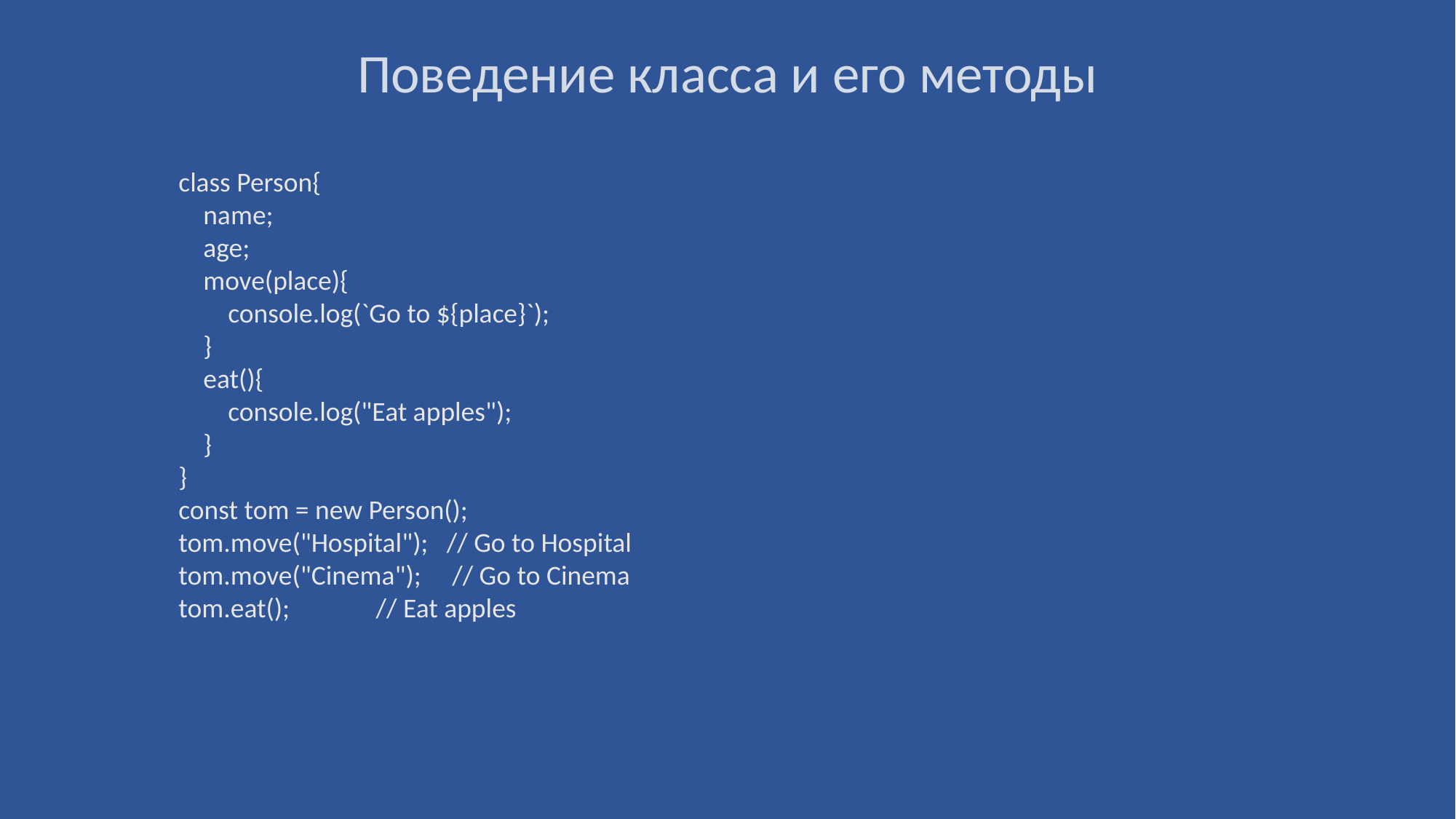

# Поведение класса и его методы
class Person{
    name;
    age;
    move(place){
        console.log(`Go to ${place}`);
    }
    eat(){
        console.log("Eat apples");
    }
}
const tom = new Person();
tom.move("Hospital");   // Go to Hospital
tom.move("Cinema");     // Go to Cinema
tom.eat();              // Eat apples